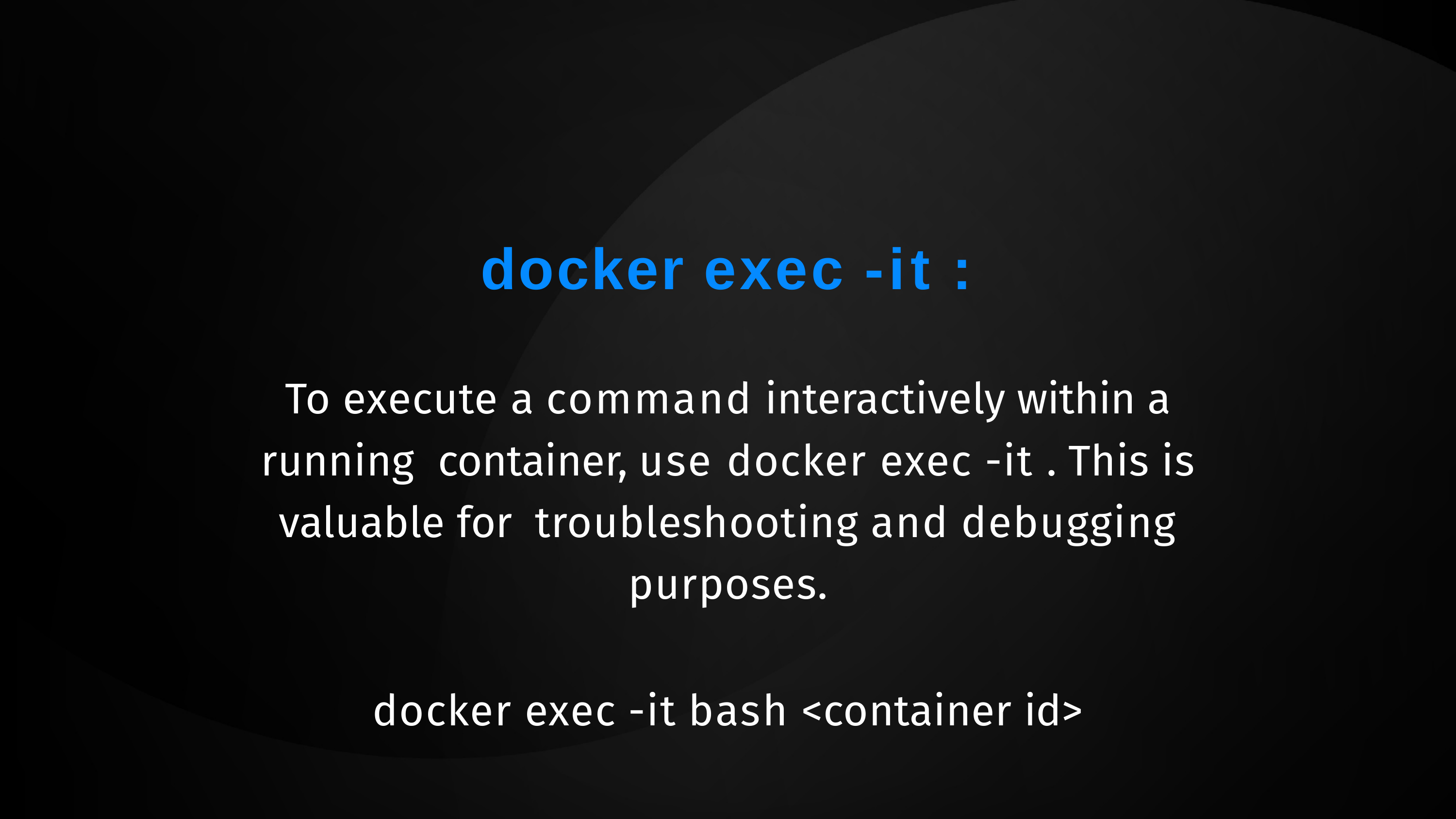

# docker exec -it :
To execute a command interactively within a running  container, use docker exec -it . This is valuable for  troubleshooting and debugging purposes.

docker exec -it bash <container id>